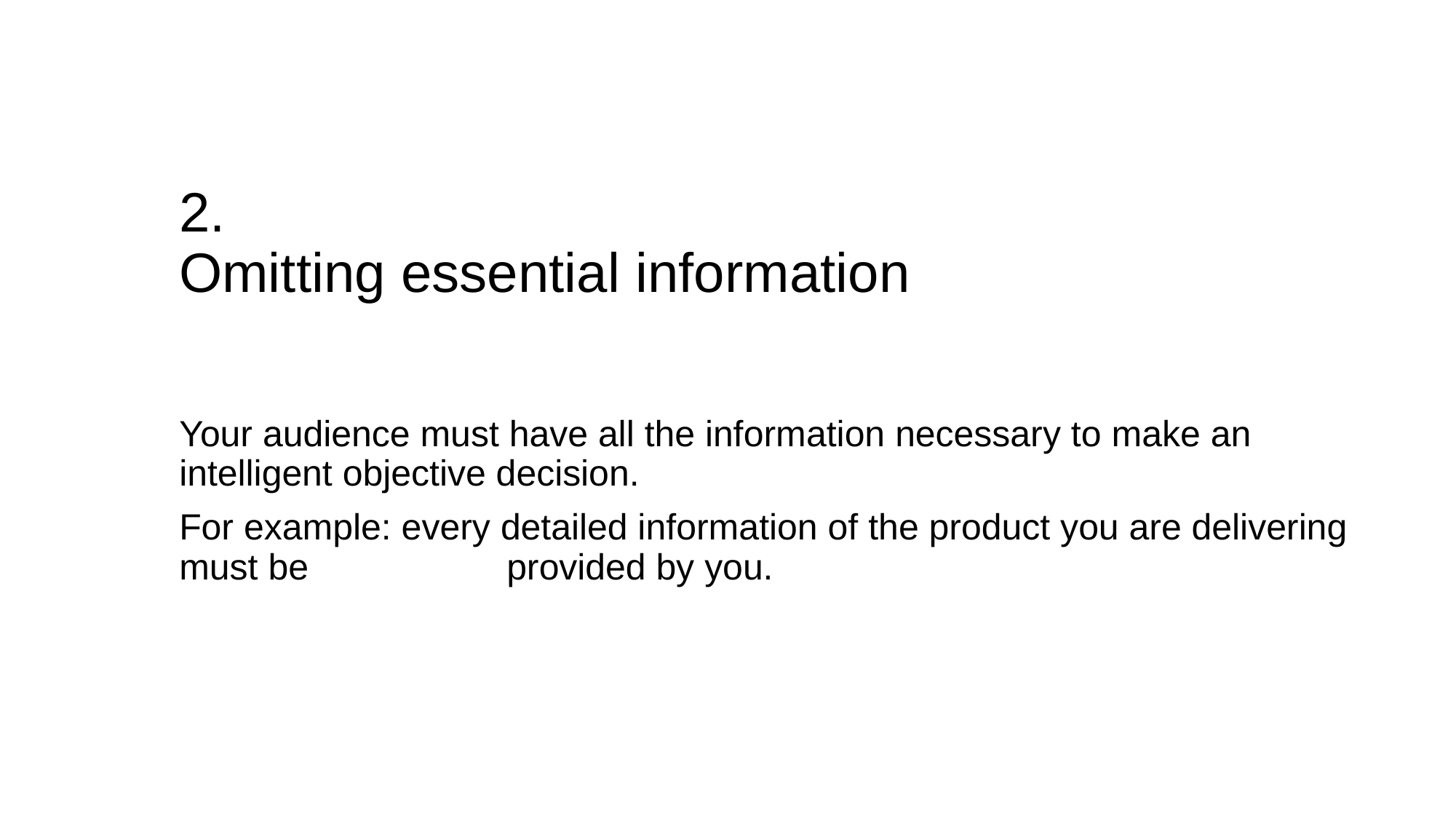

# 2. Omitting essential information
Your audience must have all the information necessary to make an intelligent objective decision.
For example: every detailed information of the product you are delivering must be 		provided by you.